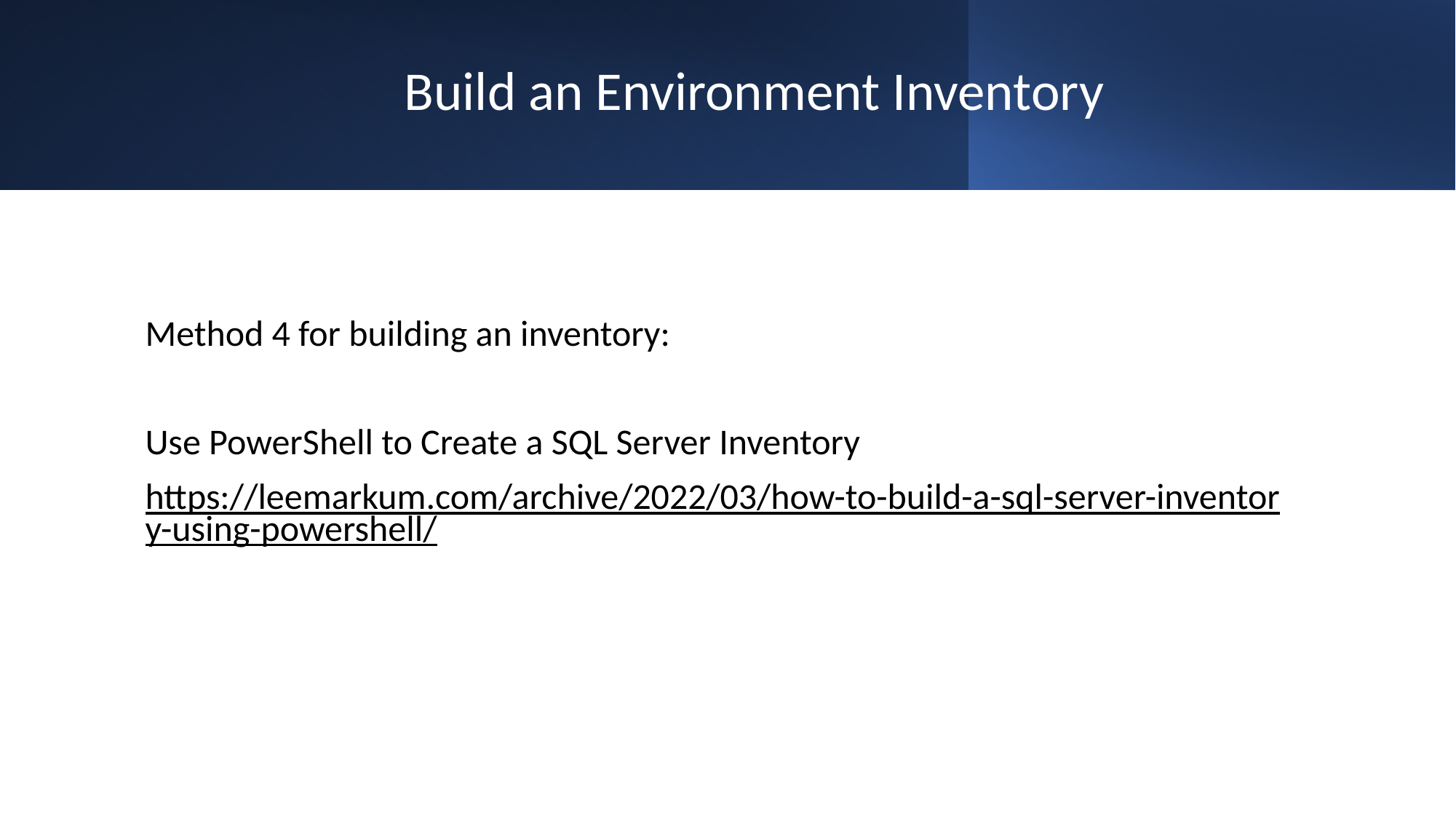

# Build an Environment Inventory
Method 4 for building an inventory:

Use PowerShell to Create a SQL Server Inventory
https://leemarkum.com/archive/2022/03/how-to-build-a-sql-server-inventory-using-powershell/